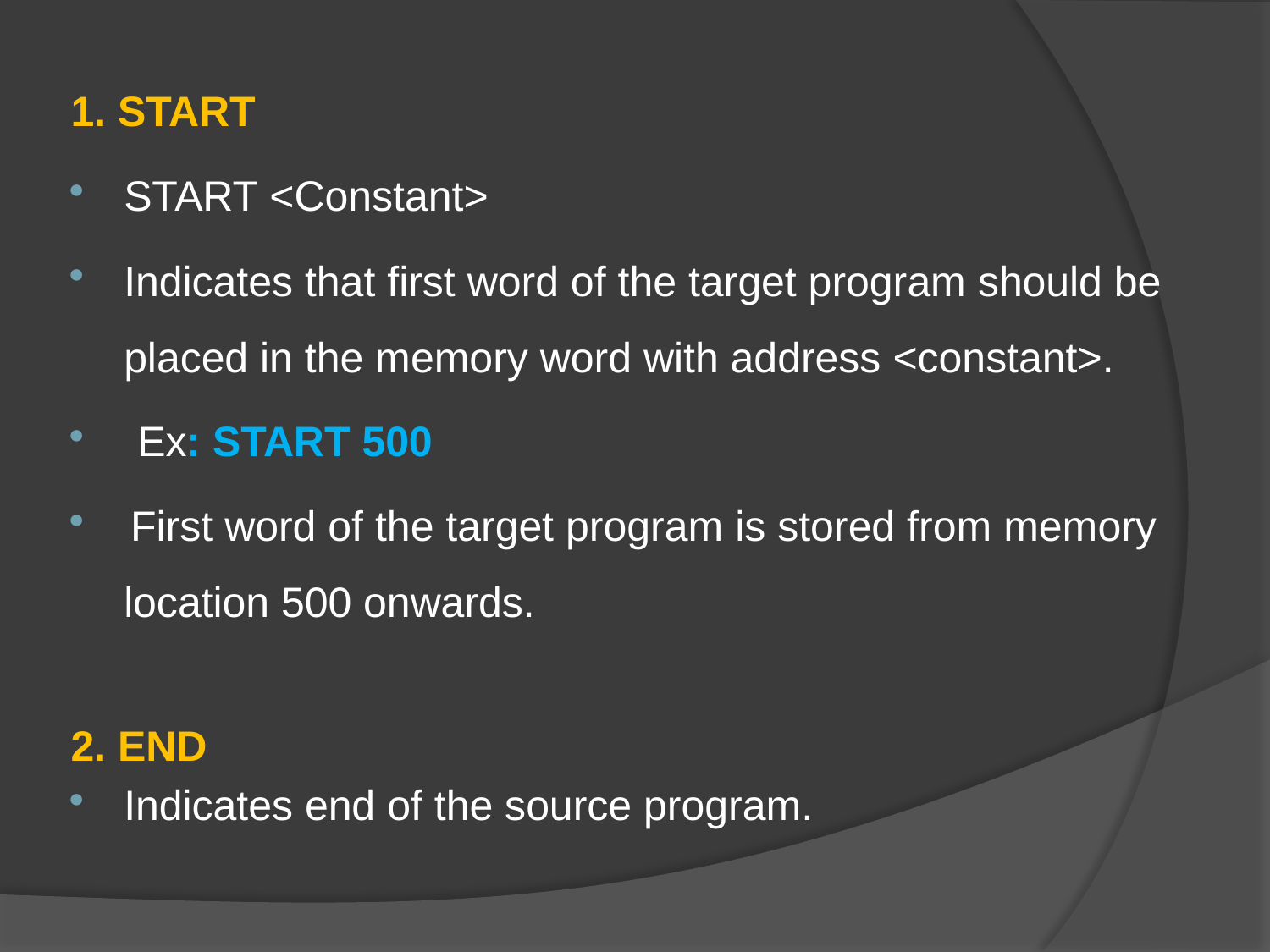

1. START
START <Constant>
Indicates that first word of the target program should be placed in the memory word with address <constant>.
  Ex: START 500
 First word of the target program is stored from memory location 500 onwards.

2. END
Indicates end of the source program.